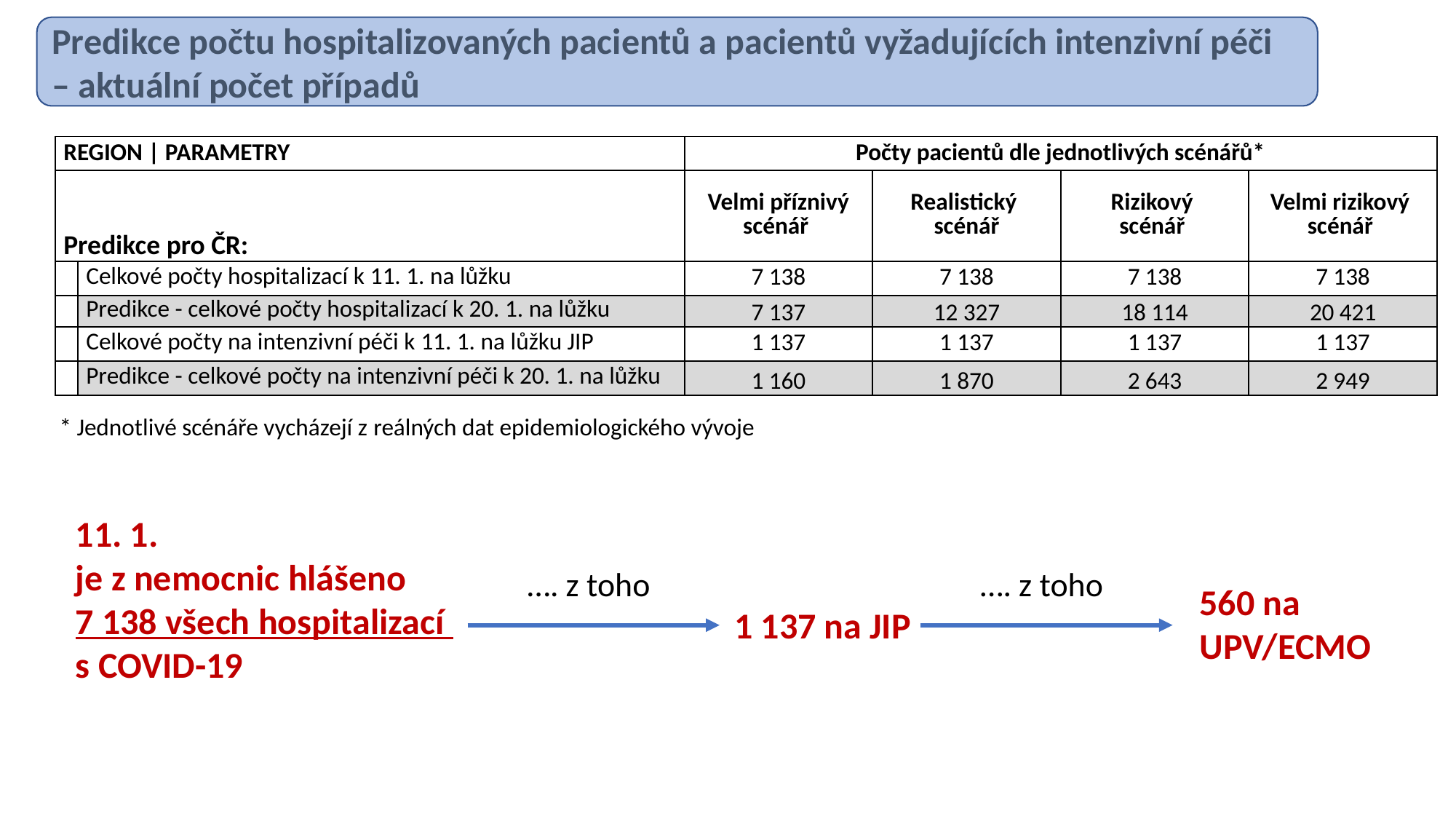

Predikce počtu hospitalizovaných pacientů a pacientů vyžadujících intenzivní péči
– aktuální počet případů
| REGION | PARAMETRY |  | Počty pacientů dle jednotlivých scénářů\* |  |  |  |
| --- | --- | --- | --- | --- | --- |
| Predikce pro ČR: |  | Velmi příznivý scénář | Realistický scénář | Rizikový scénář | Velmi rizikový scénář |
|  | Celkové počty hospitalizací k 11. 1. na lůžku | 7 138 | 7 138 | 7 138 | 7 138 |
|  | Predikce - celkové počty hospitalizací k 20. 1. na lůžku | 7 137 | 12 327 | 18 114 | 20 421 |
|  | Celkové počty na intenzivní péči k 11. 1. na lůžku JIP | 1 137 | 1 137 | 1 137 | 1 137 |
|  | Predikce - celkové počty na intenzivní péči k 20. 1. na lůžku | 1 160 | 1 870 | 2 643 | 2 949 |
* Jednotlivé scénáře vycházejí z reálných dat epidemiologického vývoje
11. 1.
je z nemocnic hlášeno
7 138 všech hospitalizací
s COVID-19
…. z toho
…. z toho
560 na UPV/ECMO
1 137 na JIP